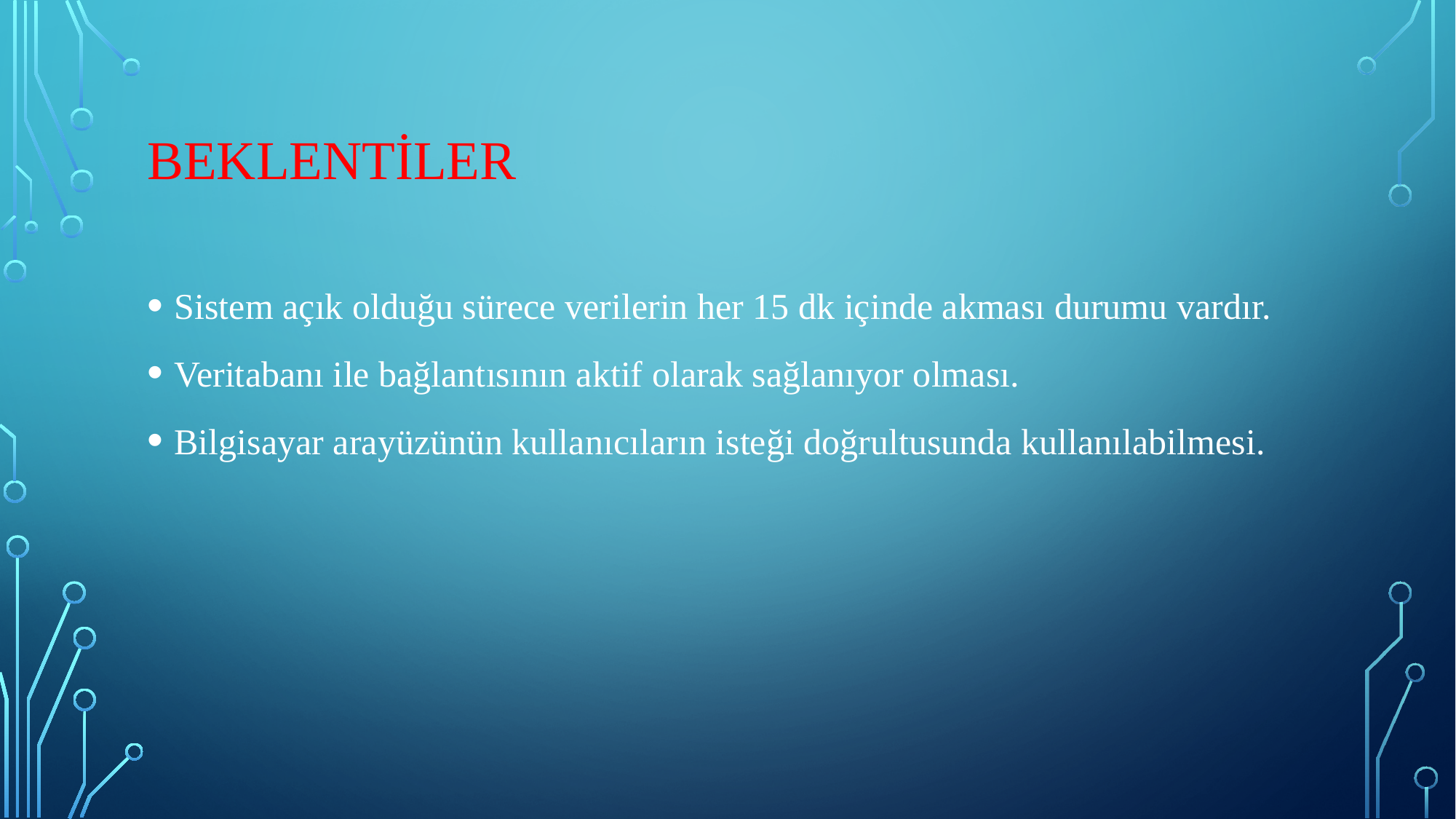

# Beklentiler
Sistem açık olduğu sürece verilerin her 15 dk içinde akması durumu vardır.
Veritabanı ile bağlantısının aktif olarak sağlanıyor olması.
Bilgisayar arayüzünün kullanıcıların isteği doğrultusunda kullanılabilmesi.